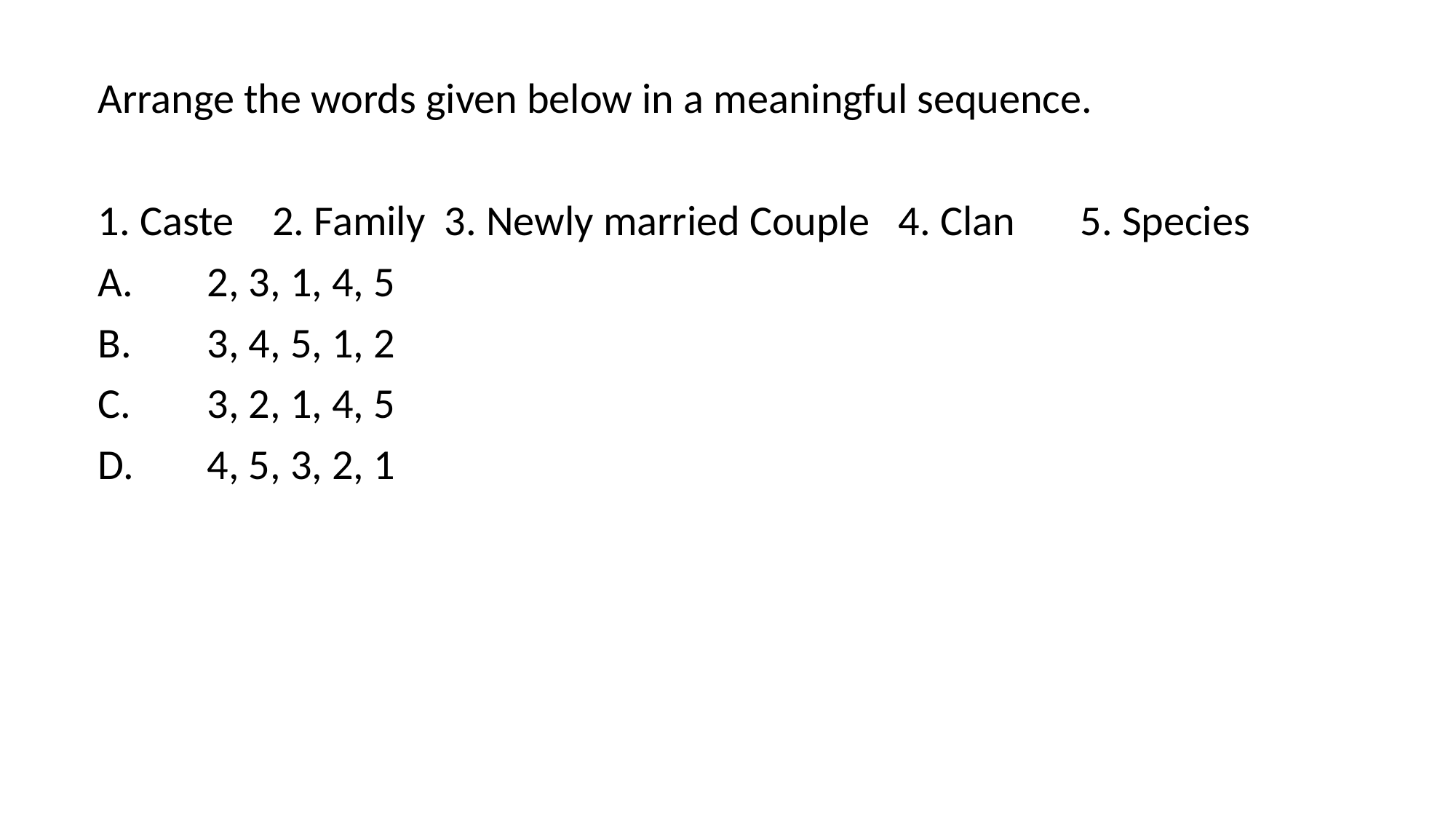

Arrange the words given below in a meaningful sequence.

1. Caste    2. Family  3. Newly married Couple   4. Clan	5. Species
A.	2, 3, 1, 4, 5
B.	3, 4, 5, 1, 2
C.	3, 2, 1, 4, 5
D.	4, 5, 3, 2, 1